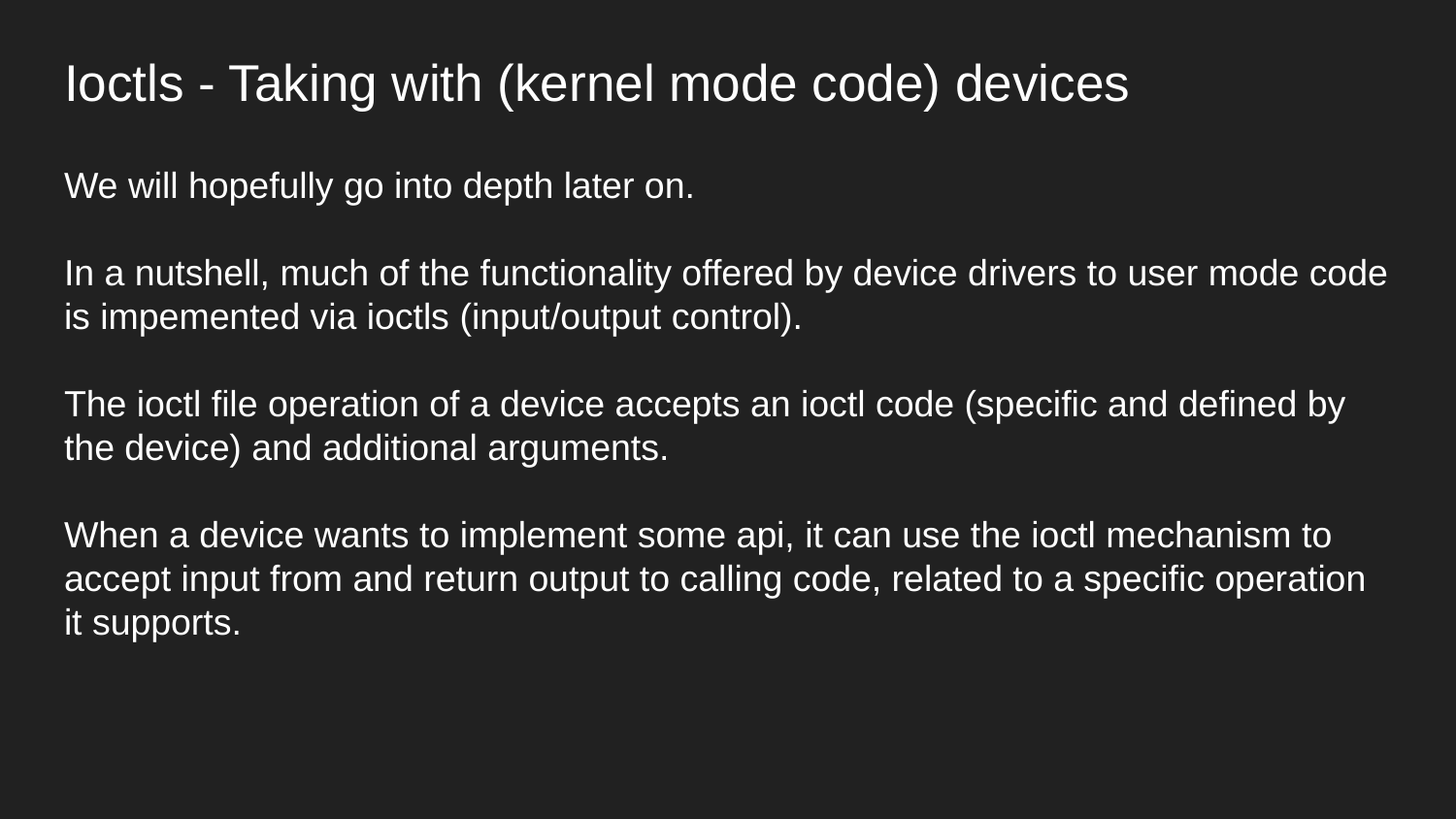

Ioctls - Taking with (kernel mode code) devices
We will hopefully go into depth later on.

In a nutshell, much of the functionality offered by device drivers to user mode code is impemented via ioctls (input/output control).

The ioctl file operation of a device accepts an ioctl code (specific and defined by the device) and additional arguments.

When a device wants to implement some api, it can use the ioctl mechanism to accept input from and return output to calling code, related to a specific operation it supports.